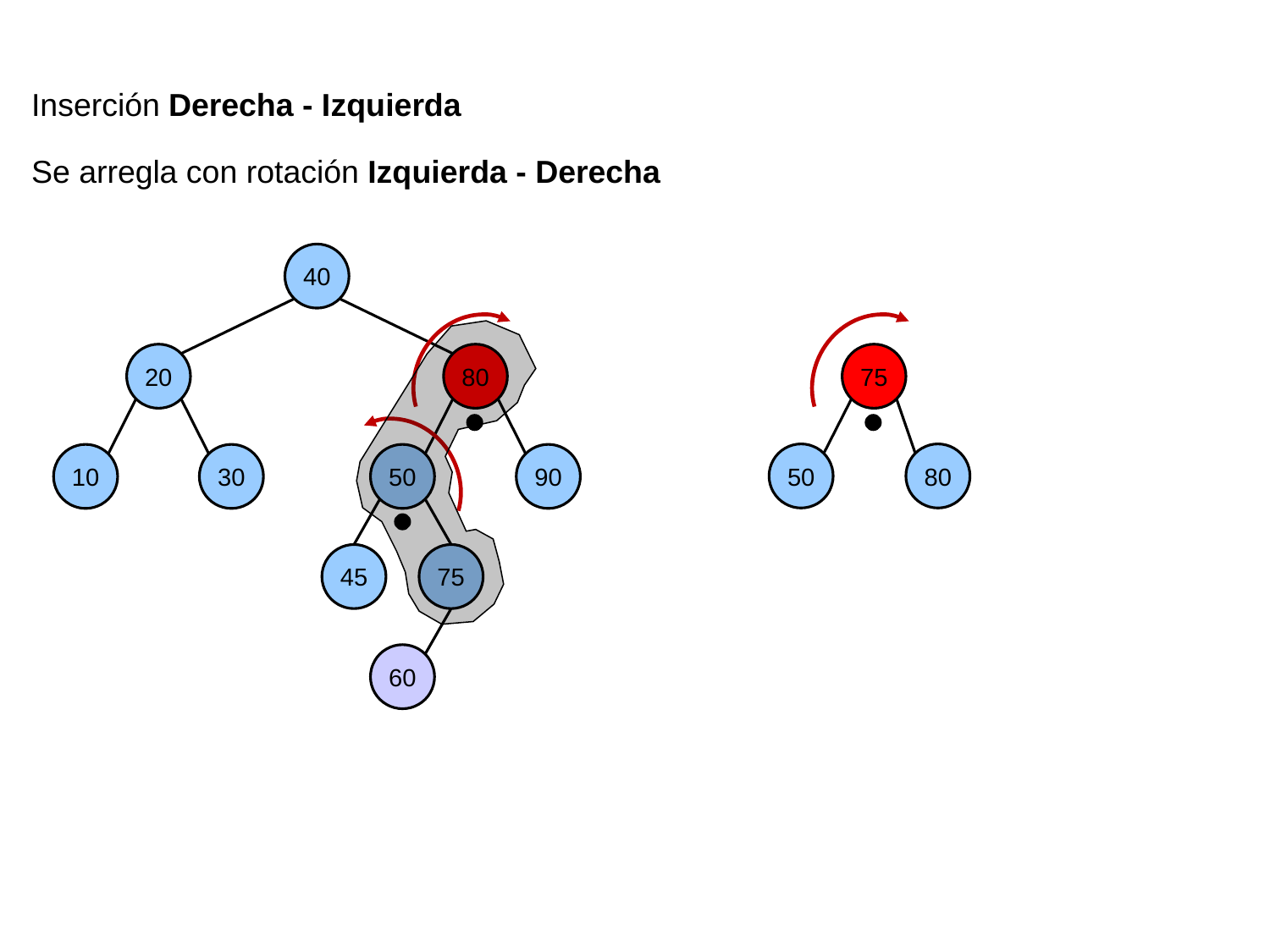

Inserción Derecha - Izquierda
Se arregla con rotación Izquierda - Derecha
40

20
80
75
50
80

10
30
50
90

45
75
60